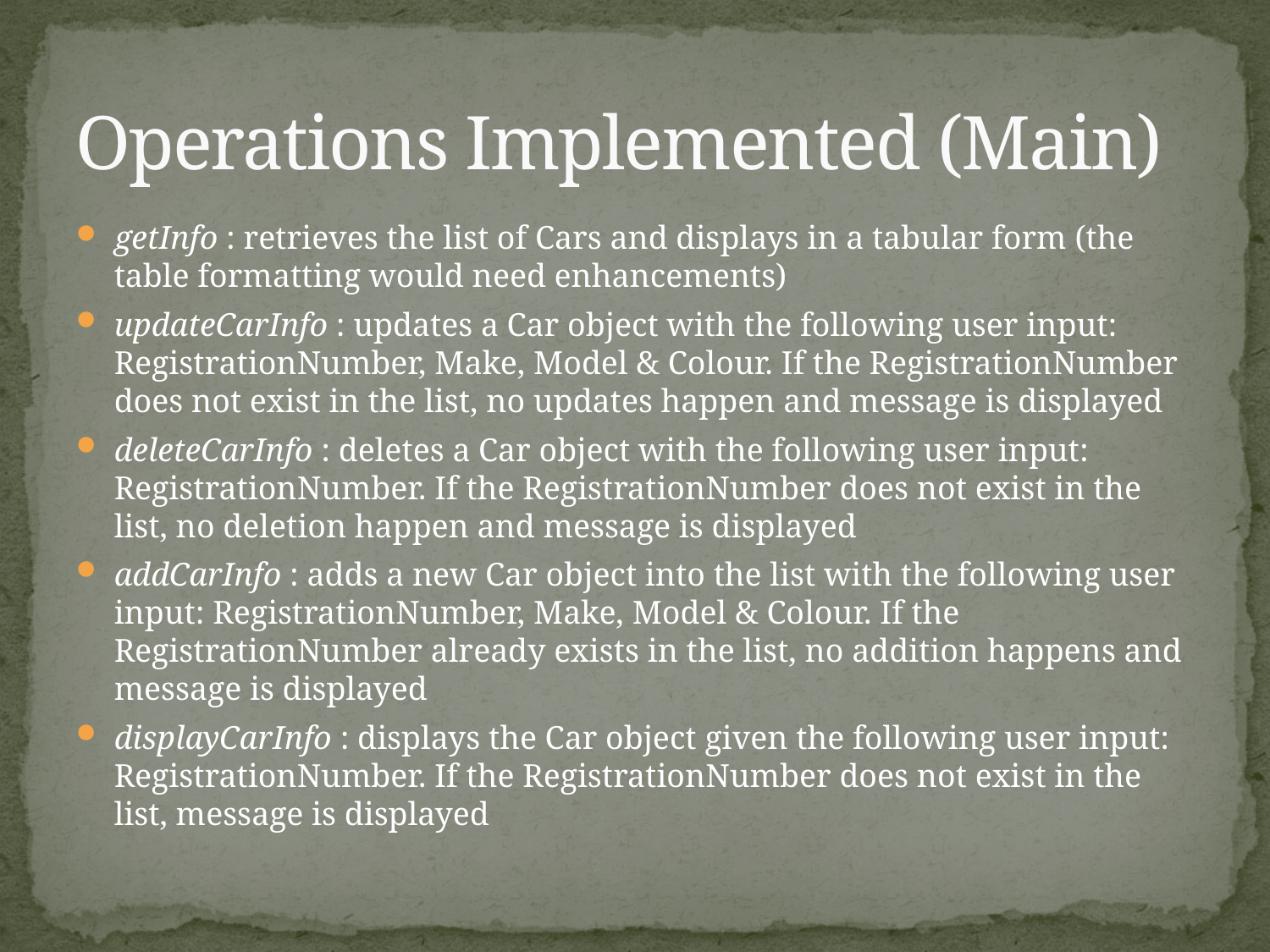

# Operations Implemented (Main)
getInfo : retrieves the list of Cars and displays in a tabular form (the table formatting would need enhancements)
updateCarInfo : updates a Car object with the following user input: RegistrationNumber, Make, Model & Colour. If the RegistrationNumber does not exist in the list, no updates happen and message is displayed
deleteCarInfo : deletes a Car object with the following user input: RegistrationNumber. If the RegistrationNumber does not exist in the list, no deletion happen and message is displayed
addCarInfo : adds a new Car object into the list with the following user input: RegistrationNumber, Make, Model & Colour. If the RegistrationNumber already exists in the list, no addition happens and message is displayed
displayCarInfo : displays the Car object given the following user input: RegistrationNumber. If the RegistrationNumber does not exist in the list, message is displayed